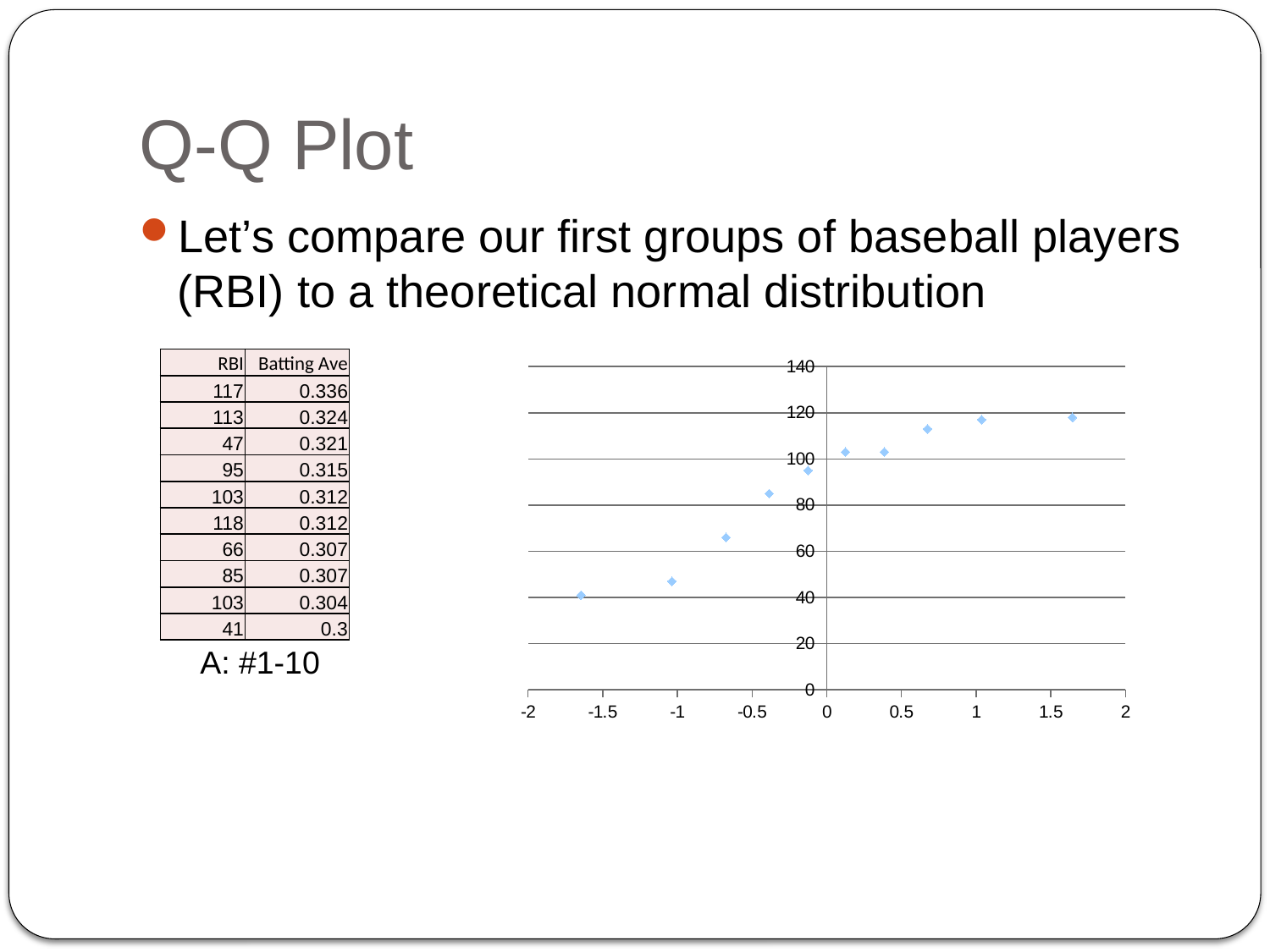

# Q-Q Plot
Let’s compare our first groups of baseball players (RBI) to a theoretical normal distribution

| RBI | Batting Ave |
| --- | --- |
| 117 | 0.336 |
| 113 | 0.324 |
| 47 | 0.321 |
| 95 | 0.315 |
| 103 | 0.312 |
| 118 | 0.312 |
| 66 | 0.307 |
| 85 | 0.307 |
| 103 | 0.304 |
| 41 | 0.3 |

### Chart

| Category |  |
|---|---|
A: #1-10